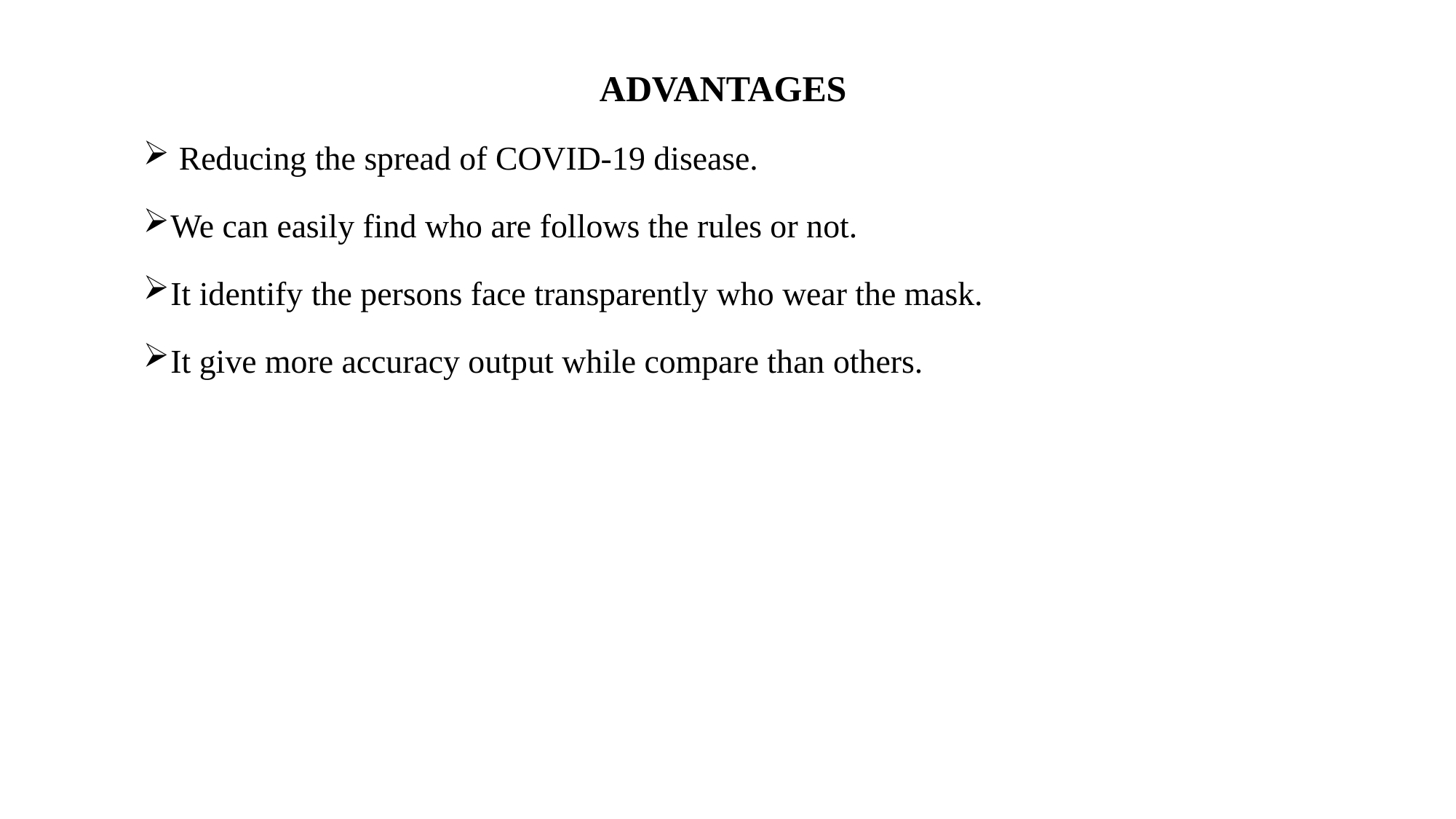

ADVANTAGES
 Reducing the spread of COVID-19 disease.
We can easily find who are follows the rules or not.
It identify the persons face transparently who wear the mask.
It give more accuracy output while compare than others.